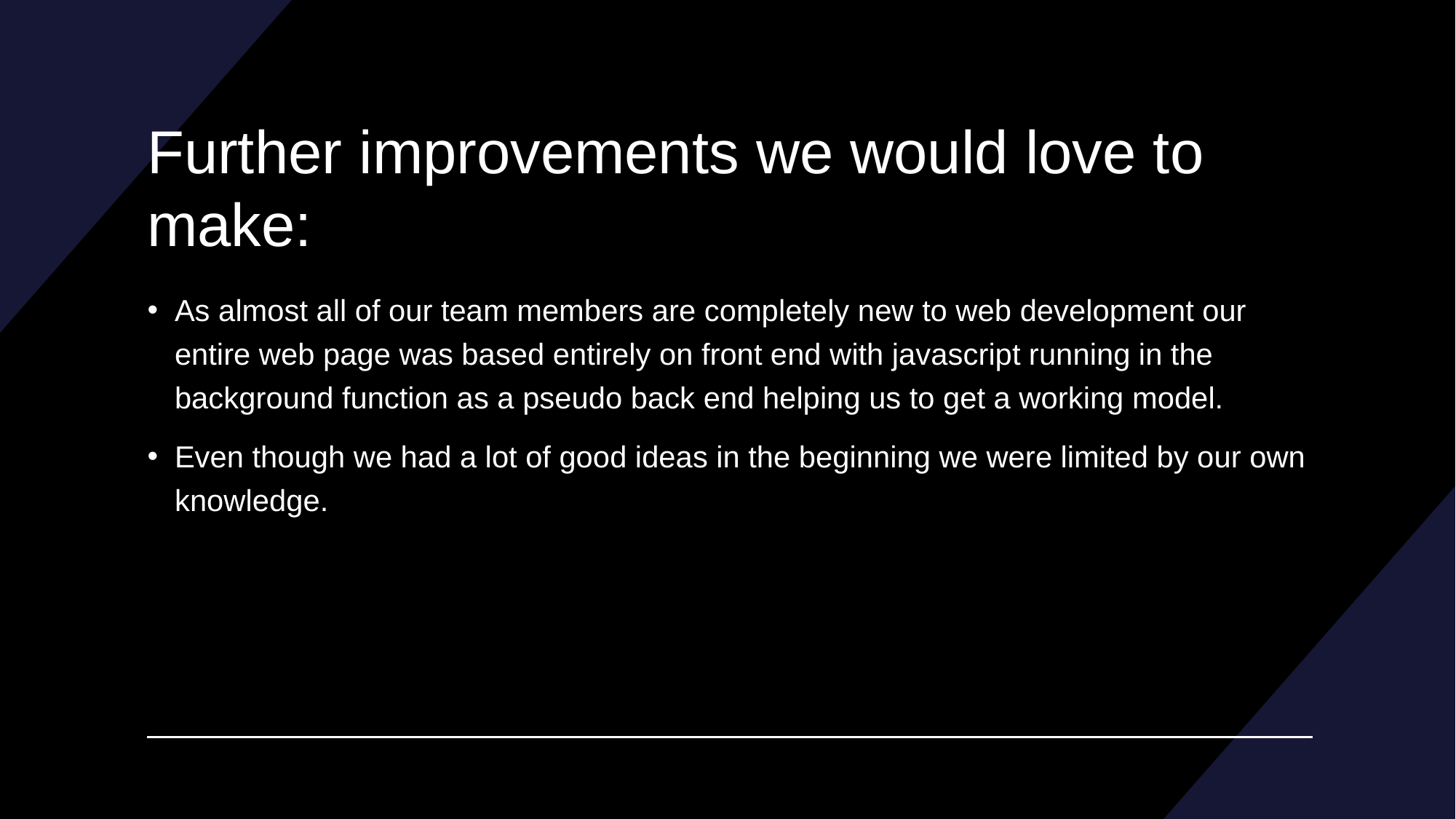

# Further improvements we would love to make:
As almost all of our team members are completely new to web development our entire web page was based entirely on front end with javascript running in the background function as a pseudo back end helping us to get a working model.
Even though we had a lot of good ideas in the beginning we were limited by our own knowledge.